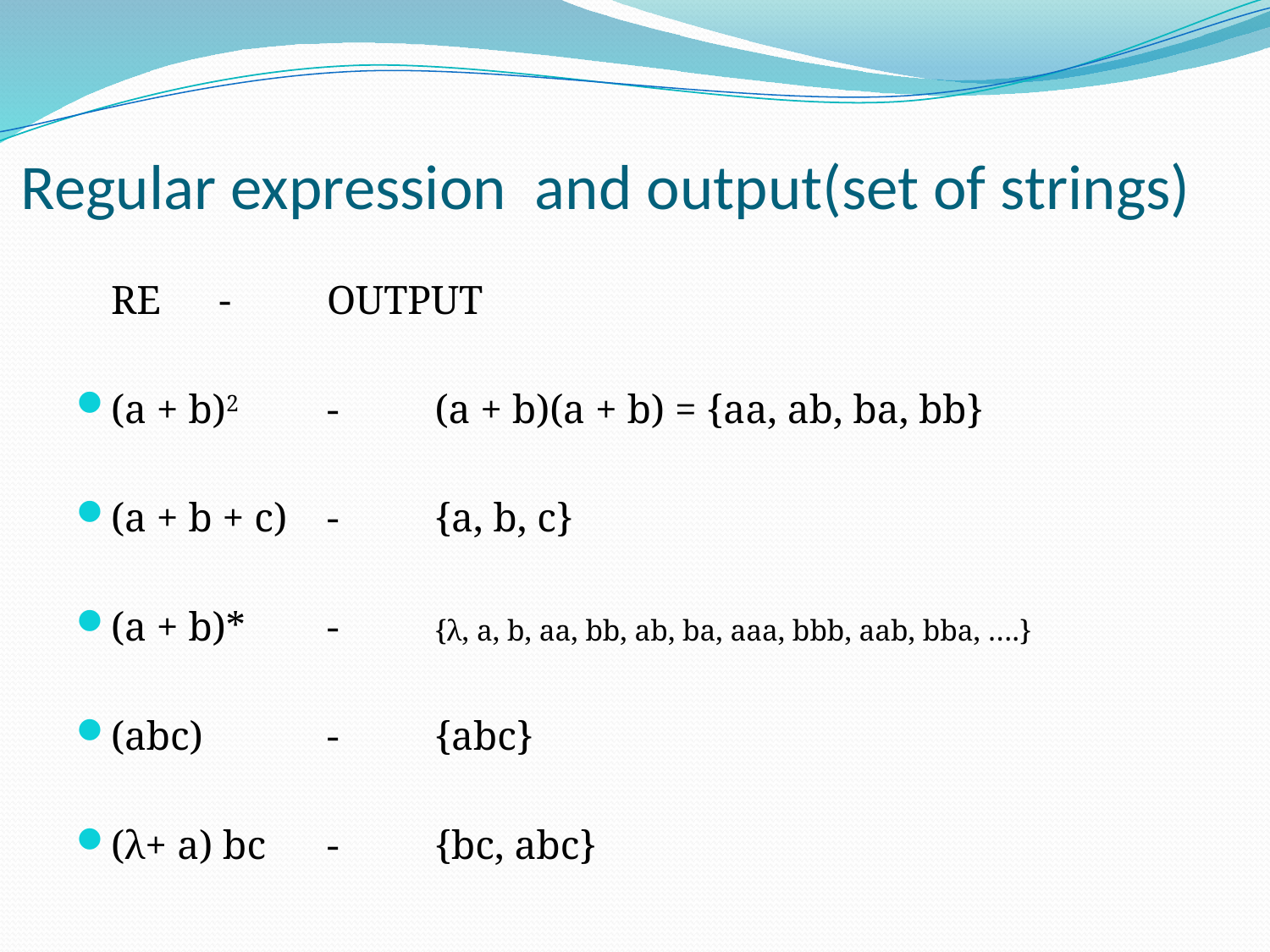

# Regular expression  and output(set of strings)
	RE			-	OUTPUT

(a + b)2  		-	(a + b)(a + b) = {aa, ab, ba, bb}

(a + b + c)  		-	{a, b, c}

(a + b)*  		-	{λ, a, b, aa, bb, ab, ba, aaa, bbb, aab, bba, ….}

(abc)  		-	{abc}

(λ+ a) bc  		-	{bc, abc}